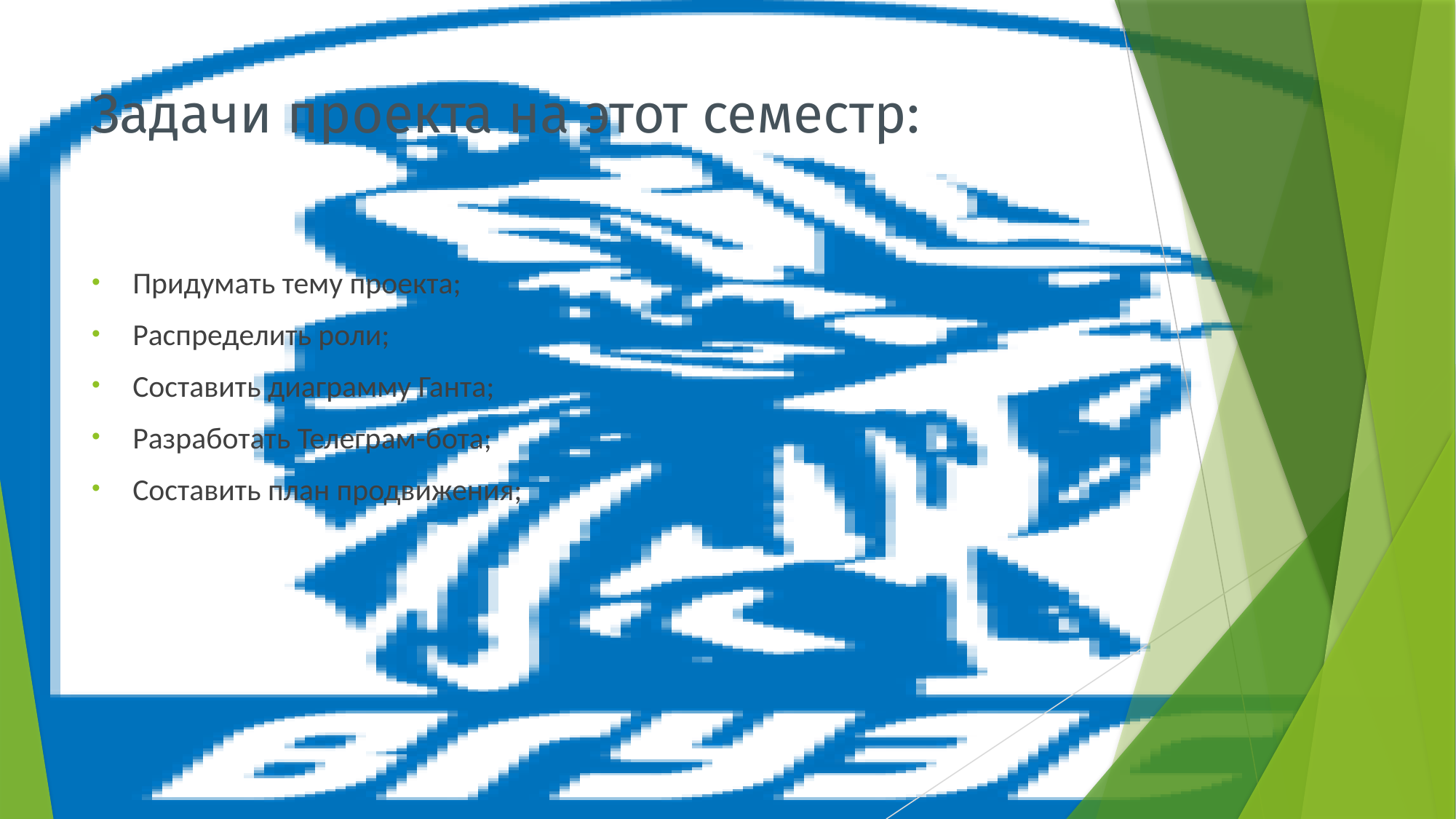

# Задачи проекта на этот семестр:
Придумать тему проекта;
Распределить роли;
Составить диаграмму Ганта;
Разработать Телеграм-бота;
Составить план продвижения;